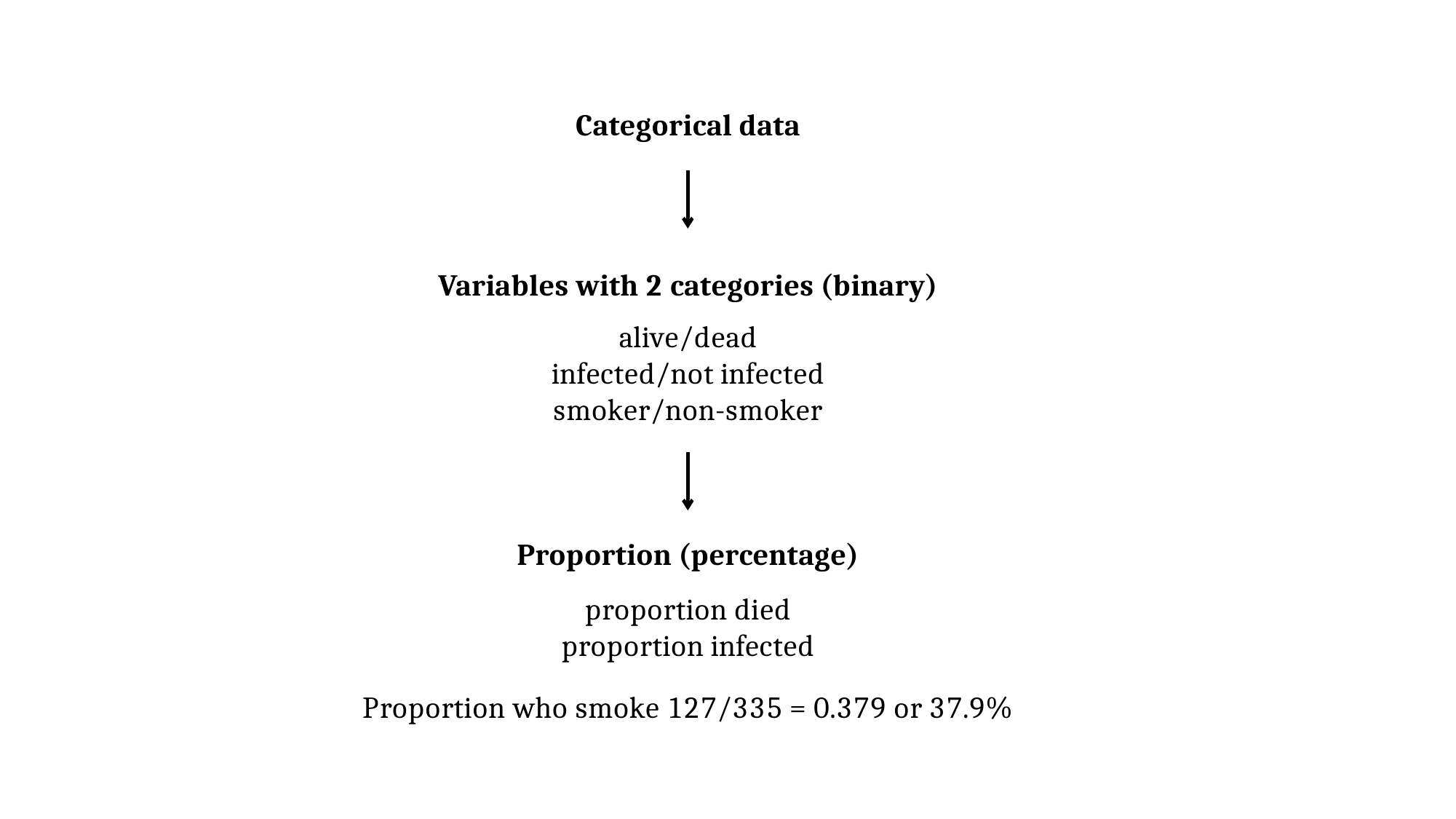

Categorical data
Variables with 2 categories (binary)
alive/dead
infected/not infected
smoker/non-smoker
Proportion (percentage)
proportion died
proportion infected
Proportion who smoke 127/335 = 0.379 or 37.9%